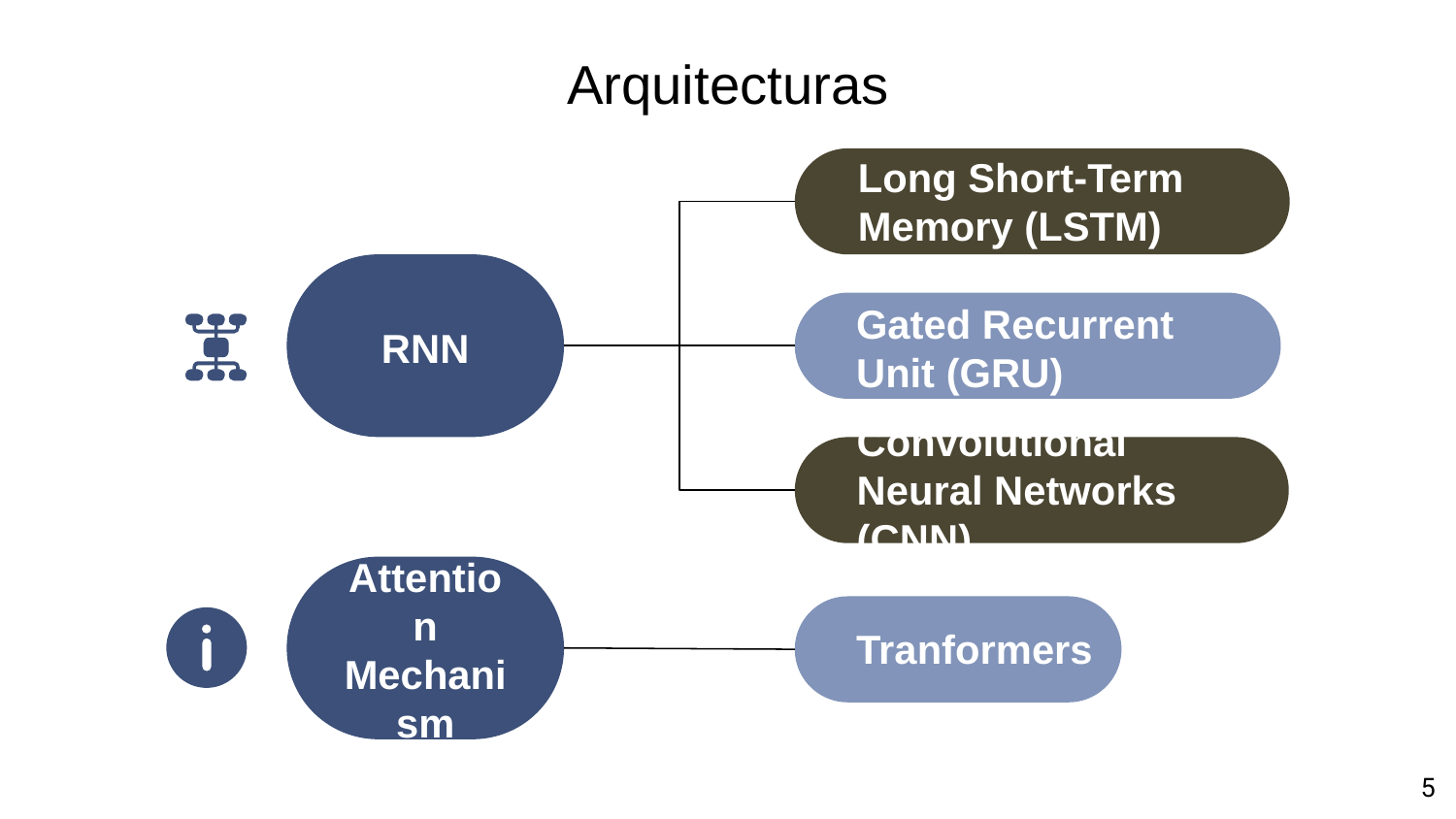

# Arquitecturas

Long Short-Term Memory (LSTM)

RNN

Gated Recurrent Unit (GRU)

Convolutional Neural Networks (CNN)

Attention Mechanism

Tranformers

5